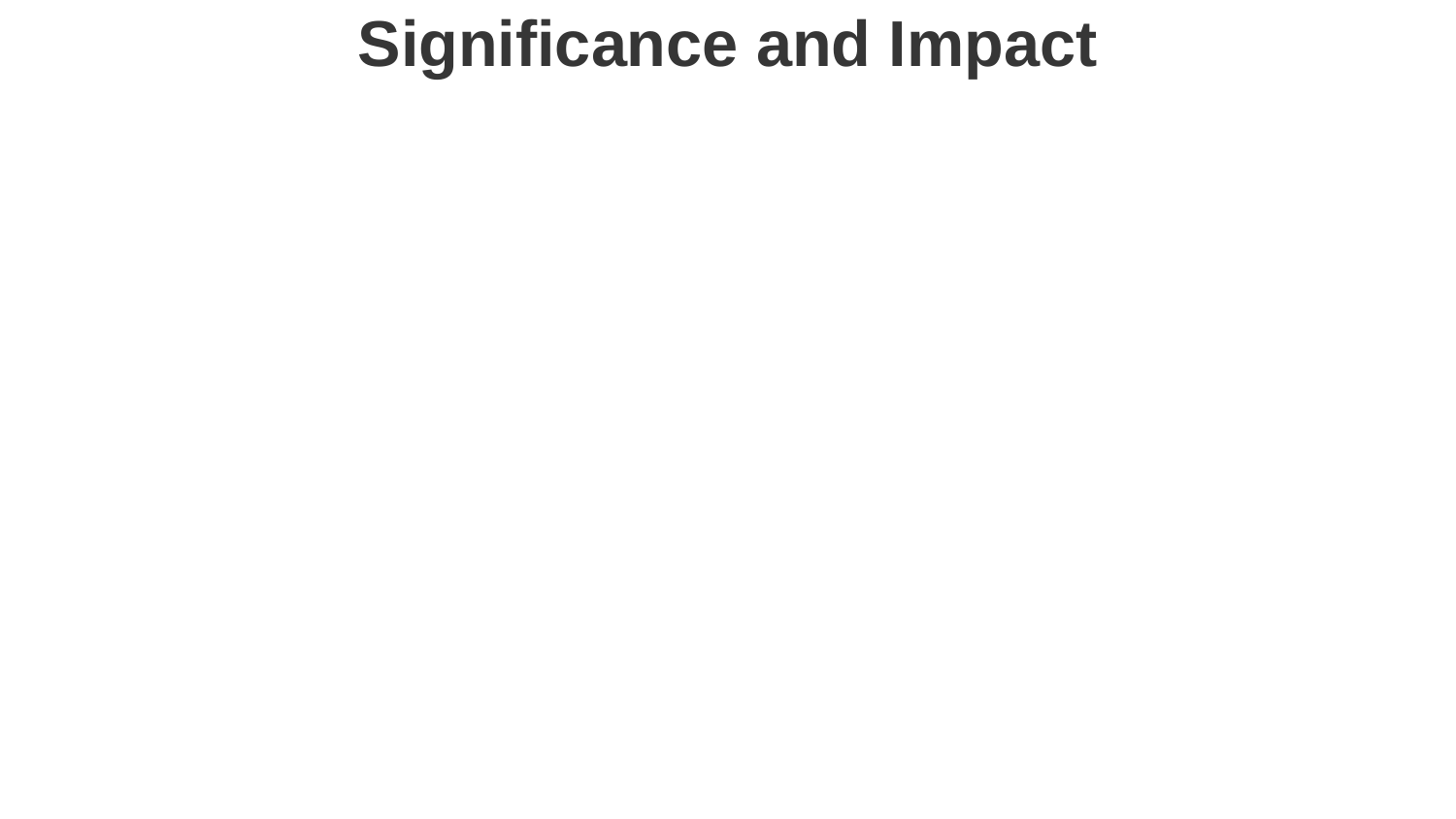

Significance and Impact
The 2000 Pahalgam attack remains a stark reminder of the violence faced in the region. It highlighted the vulnerability of the Amarnath Yatra and led to long-term changes in security protocols. The event underscored the tragic human cost of the conflict, impacting both pilgrims and the local Kashmiri population involved in supporting the Yatra.